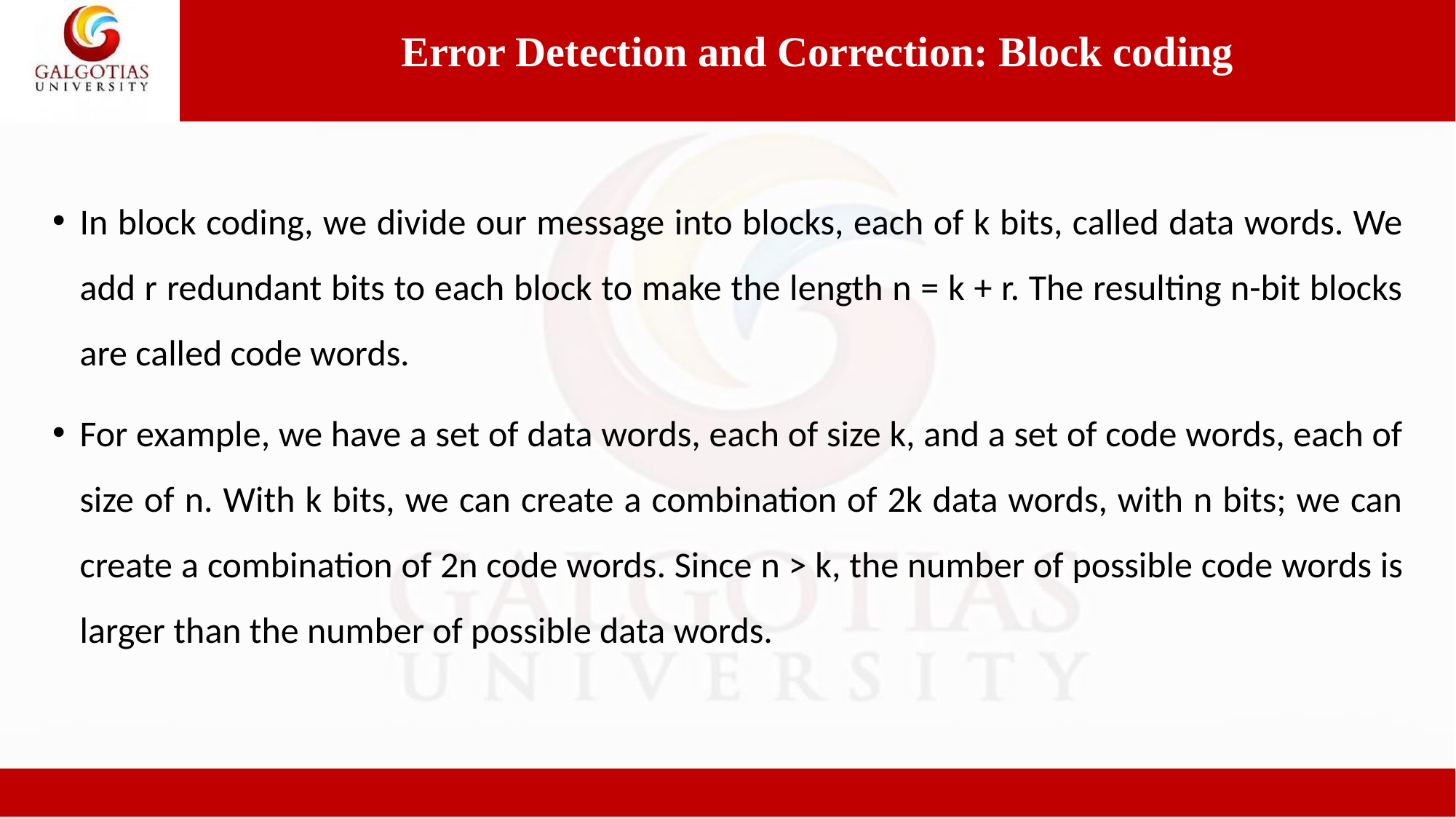

Error Detection and Correction: Block coding
In block coding, we divide our message into blocks, each of k bits, called data words. We add r redundant bits to each block to make the length n = k + r. The resulting n-bit blocks are called code words.
For example, we have a set of data words, each of size k, and a set of code words, each of size of n. With k bits, we can create a combination of 2k data words, with n bits; we can create a combination of 2n code words. Since n > k, the number of possible code words is larger than the number of possible data words.